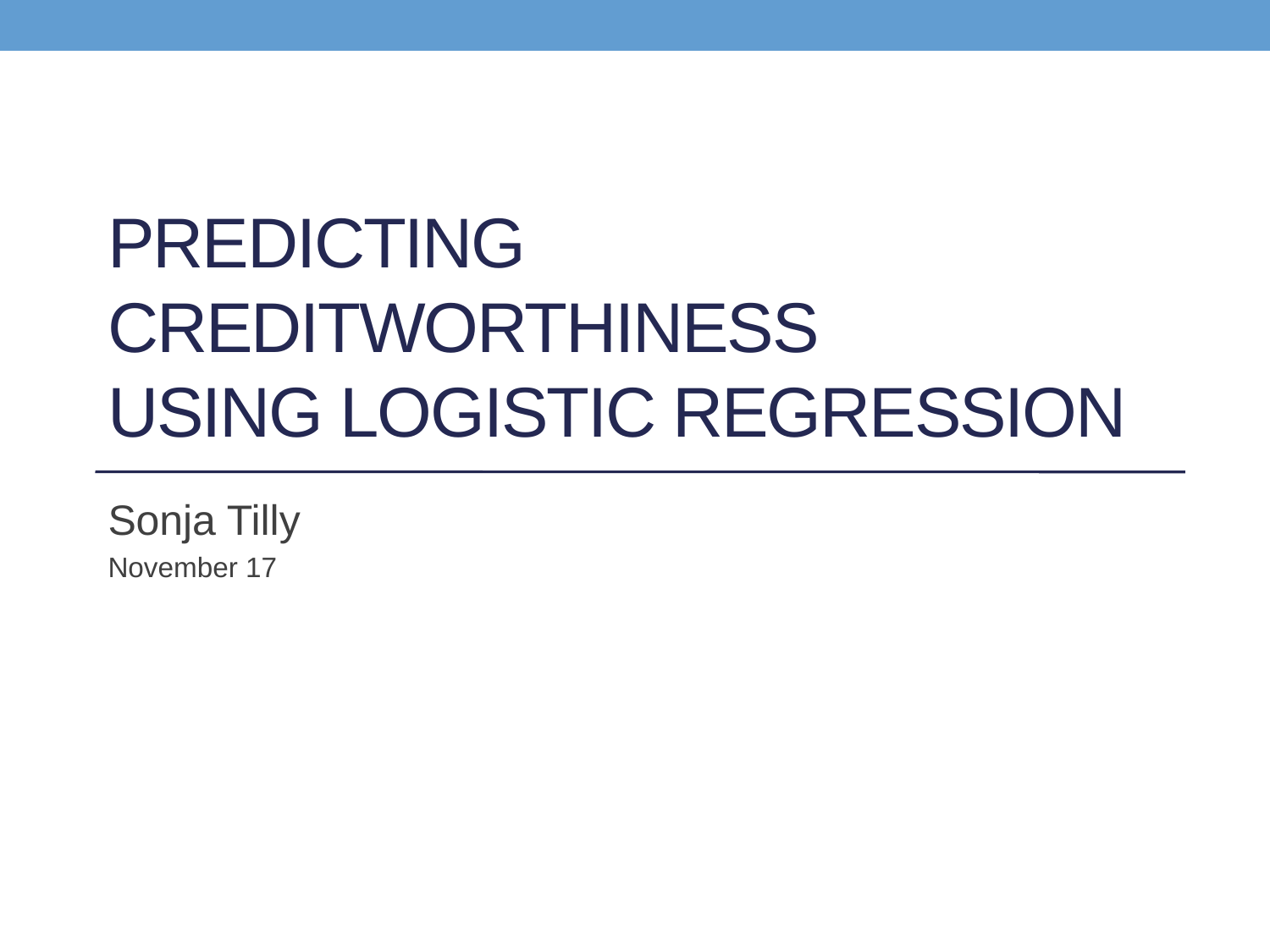

# Predicting creditworthiness using logistic regression
Sonja Tilly
November 17